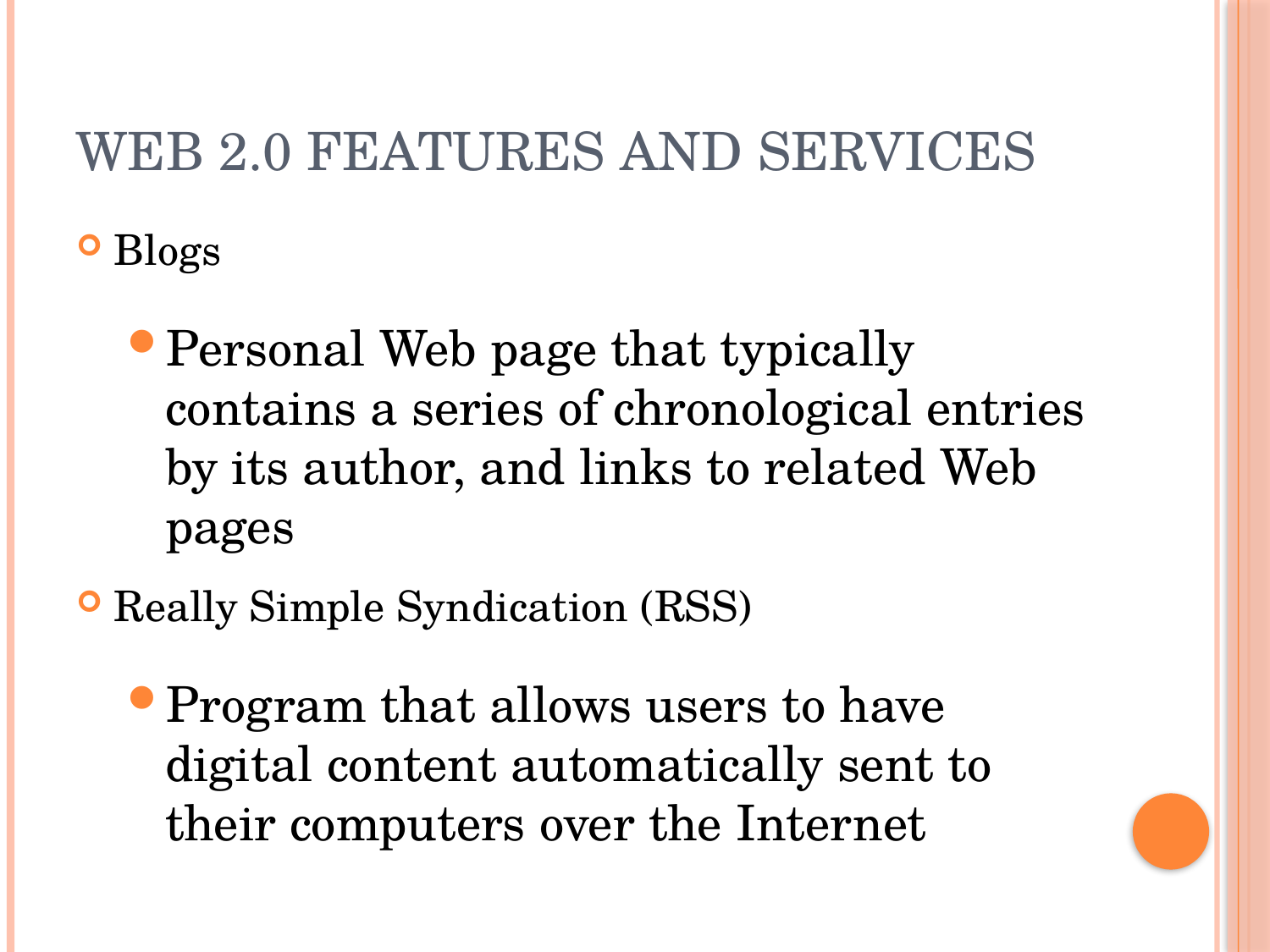

# Web 2.0 Features and Services
Blogs
Personal Web page that typically contains a series of chronological entries by its author, and links to related Web pages
Really Simple Syndication (RSS)
Program that allows users to have digital content automatically sent to their computers over the Internet